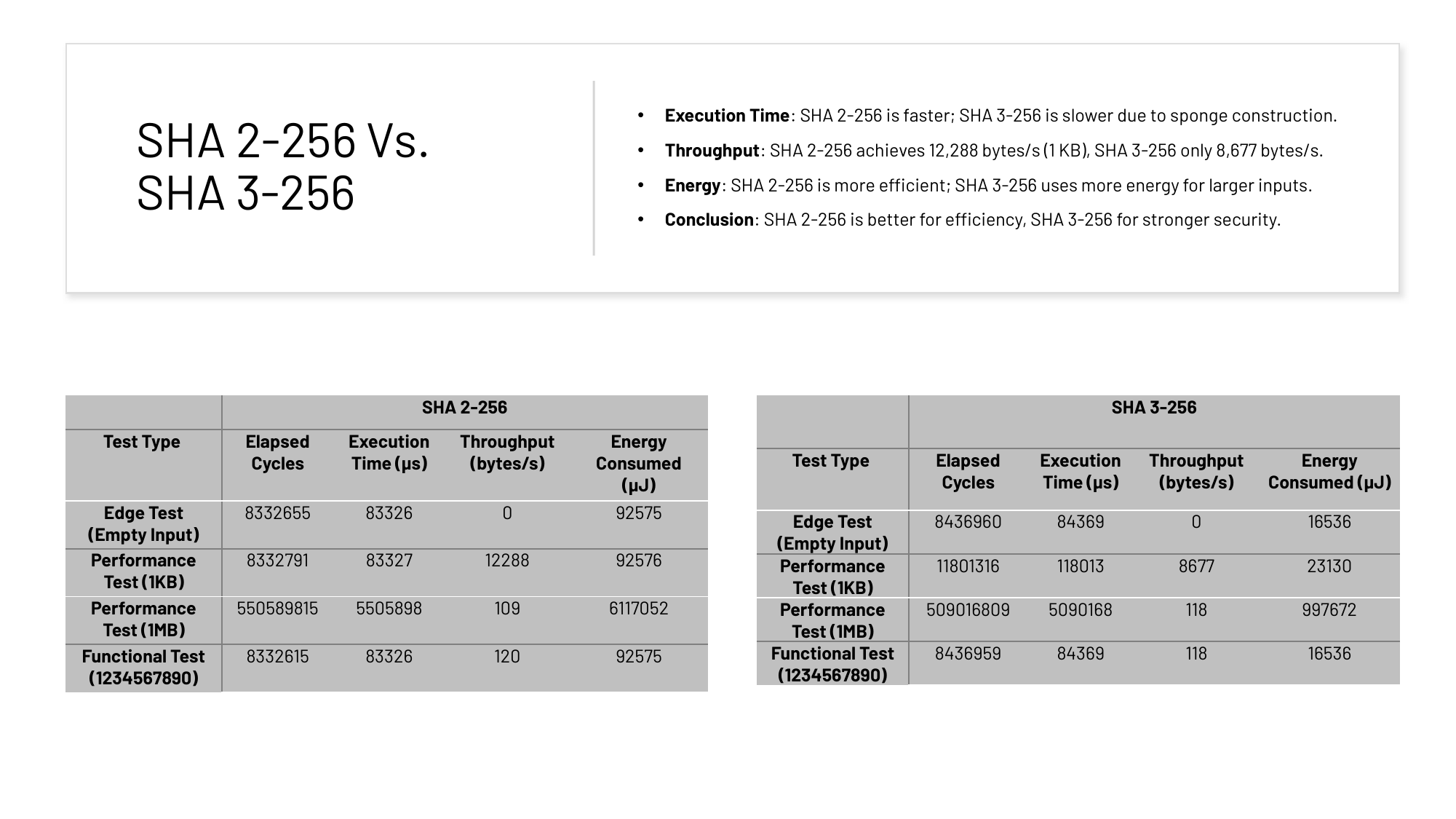

# SHA 2-256 Vs. SHA 3-256
Execution Time: SHA 2-256 is faster; SHA 3-256 is slower due to sponge construction.
Throughput: SHA 2-256 achieves 12,288 bytes/s (1 KB), SHA 3-256 only 8,677 bytes/s.
Energy: SHA 2-256 is more efficient; SHA 3-256 uses more energy for larger inputs.
Conclusion: SHA 2-256 is better for efficiency, SHA 3-256 for stronger security.

|  | SHA 3-256 |  |  |  |
| --- | --- | --- | --- | --- |
| Test Type | Elapsed Cycles | Execution Time (µs) | Throughput (bytes/s) | Energy Consumed (µJ) |
| Edge Test (Empty Input) | 8436960 | 84369 | 0 | 16536 |
| Performance Test (1KB) | 11801316 | 118013 | 8677 | 23130 |
| Performance Test (1MB) | 509016809 | 5090168 | 118 | 997672 |
| Functional Test (1234567890) | 8436959 | 84369 | 118 | 16536 |
|  | SHA 2-256 |  |  |  |
| --- | --- | --- | --- | --- |
| Test Type | Elapsed Cycles | Execution Time (µs) | Throughput (bytes/s) | Energy Consumed (µJ) |
| Edge Test (Empty Input) | 8332655 | 83326 | 0 | 92575 |
| Performance Test (1KB) | 8332791 | 83327 | 12288 | 92576 |
| Performance Test (1MB) | 550589815 | 5505898 | 109 | 6117052 |
| Functional Test (1234567890) | 8332615 | 83326 | 120 | 92575 |